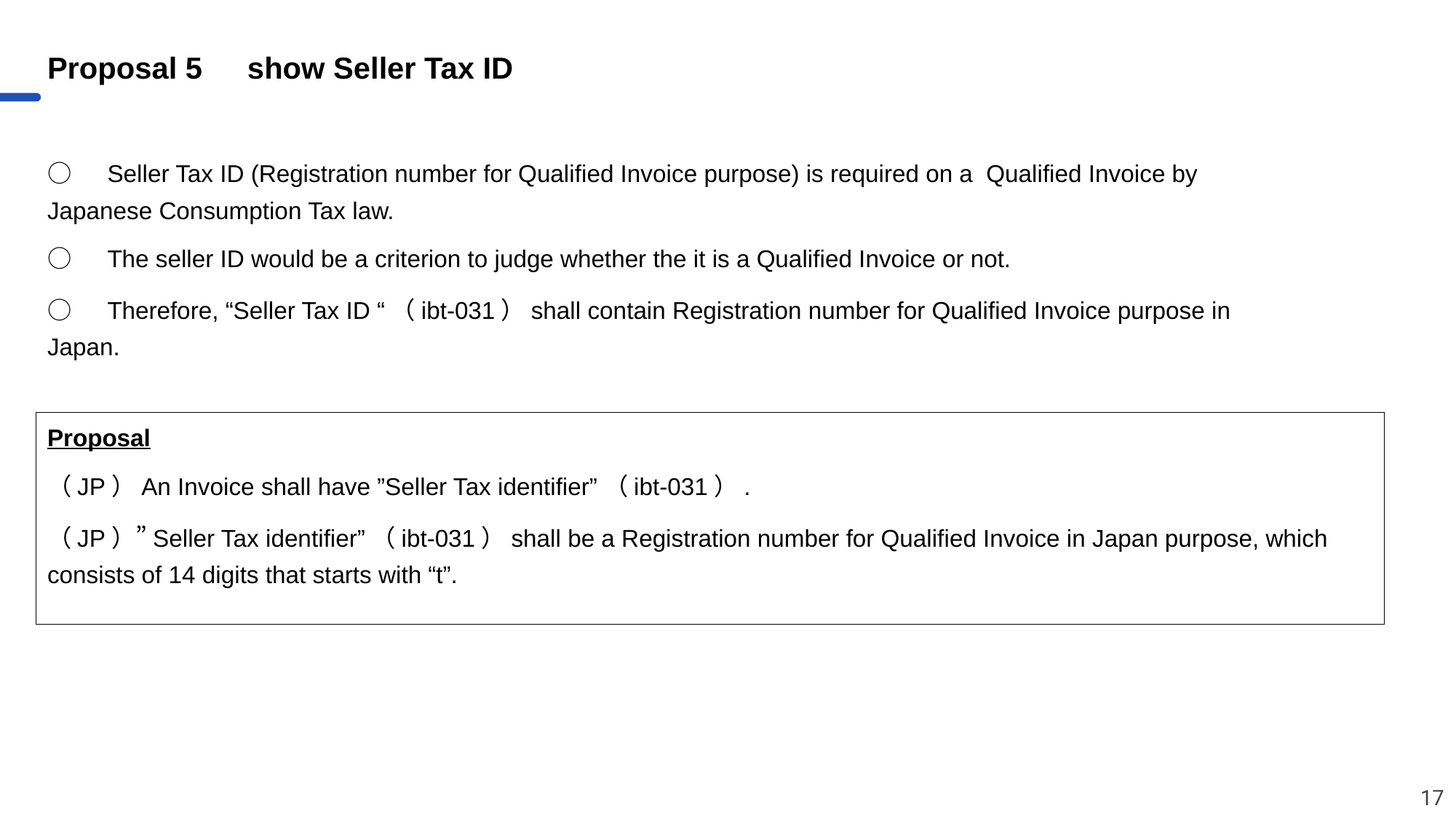

Proposal 5　show Seller Tax ID
○　Seller Tax ID (Registration number for Qualified Invoice purpose) is required on a  Qualified Invoice by Japanese Consumption Tax law.
○　The seller ID would be a criterion to judge whether the it is a Qualified Invoice or not.
○　Therefore, “Seller Tax ID “（ibt-031）shall contain Registration number for Qualified Invoice purpose in Japan.
Proposal
（JP）An Invoice shall have ”Seller Tax identifier”（ibt-031）.
（JP）”Seller Tax identifier”（ibt-031）shall be a Registration number for Qualified Invoice in Japan purpose, which consists of 14 digits that starts with “t”.

17